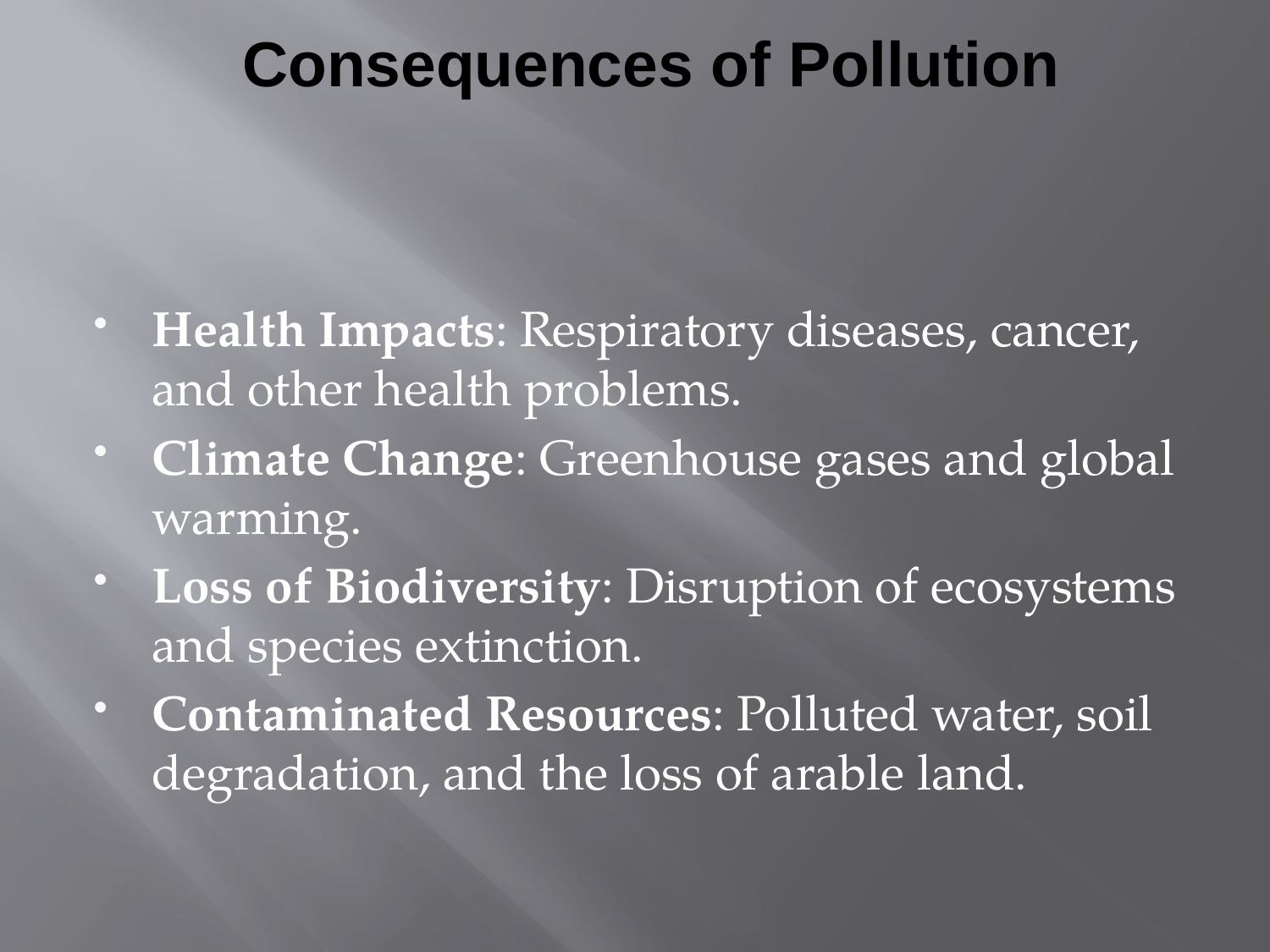

# Consequences of Pollution

Health Impacts: Respiratory diseases, cancer, and other health problems.
Climate Change: Greenhouse gases and global warming.
Loss of Biodiversity: Disruption of ecosystems and species extinction.
Contaminated Resources: Polluted water, soil degradation, and the loss of arable land.